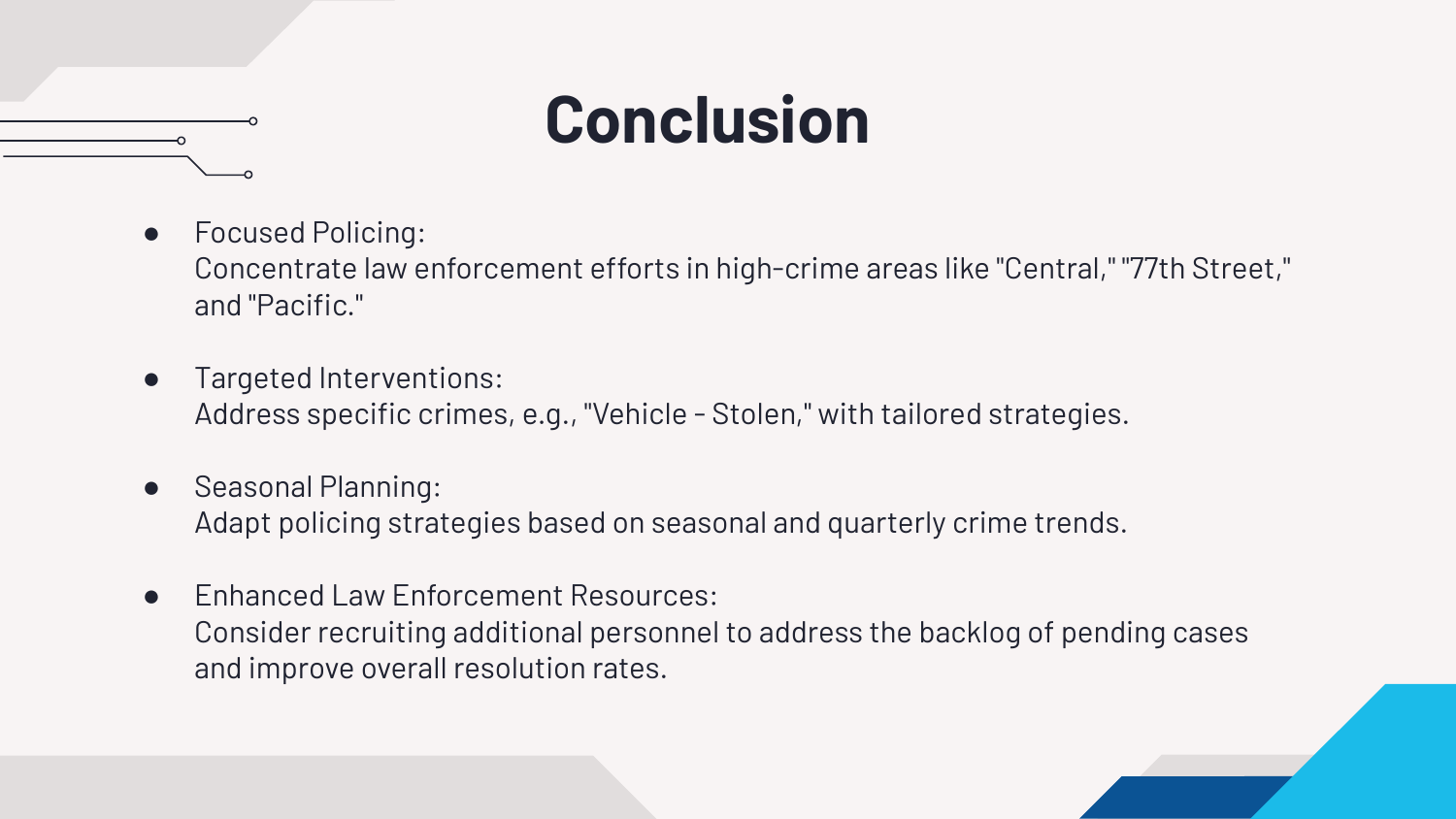

Conclusion
Focused Policing:
Concentrate law enforcement efforts in high-crime areas like "Central," "77th Street," and "Pacific."

Targeted Interventions:
Address specific crimes, e.g., "Vehicle - Stolen," with tailored strategies.

Seasonal Planning:
Adapt policing strategies based on seasonal and quarterly crime trends.

Enhanced Law Enforcement Resources:
Consider recruiting additional personnel to address the backlog of pending cases and improve overall resolution rates.